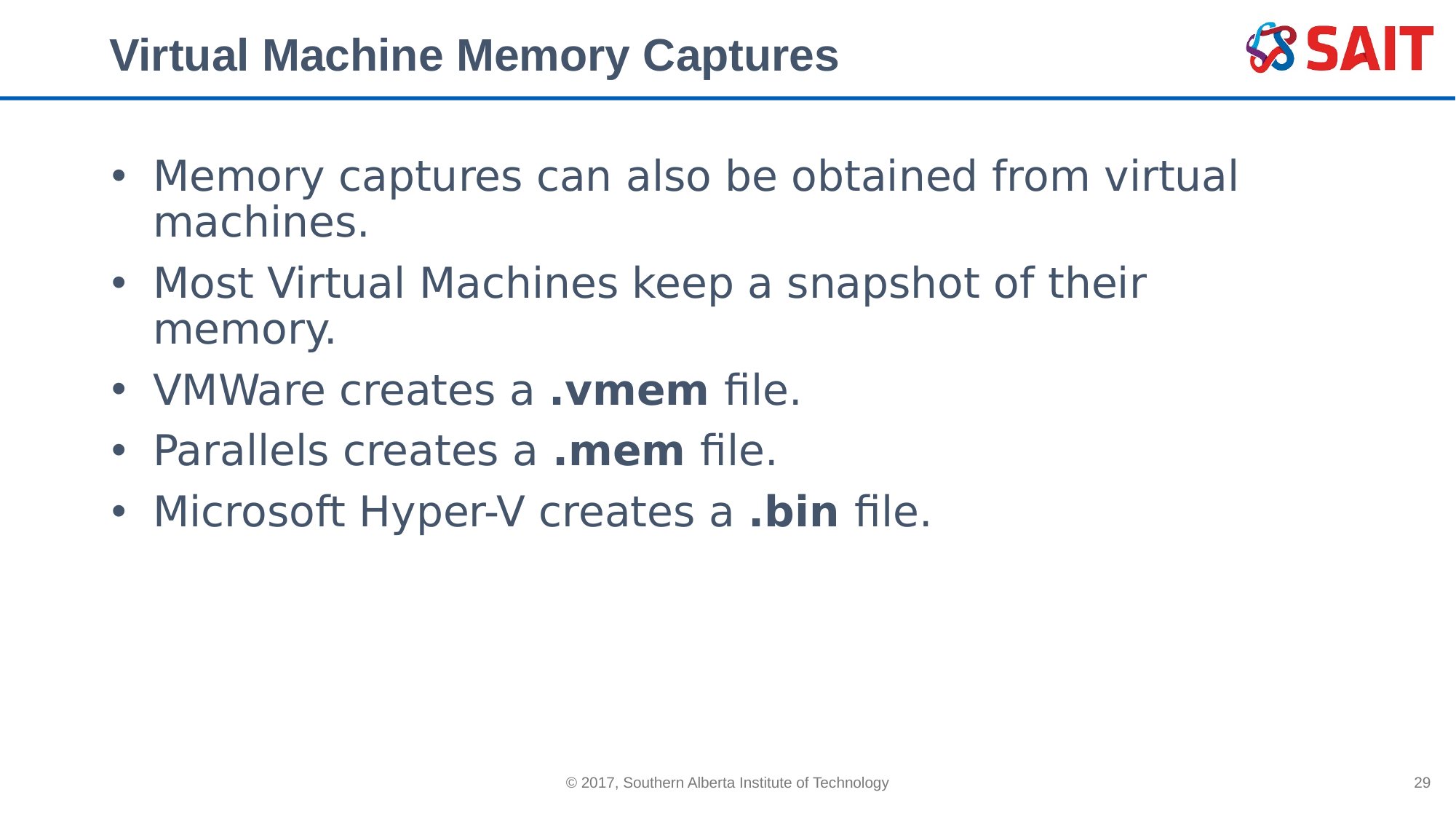

# Virtual Machine Memory Captures
Memory captures can also be obtained from virtual machines.
Most Virtual Machines keep a snapshot of their memory.
VMWare creates a .vmem file.
Parallels creates a .mem file.
Microsoft Hyper-V creates a .bin file.